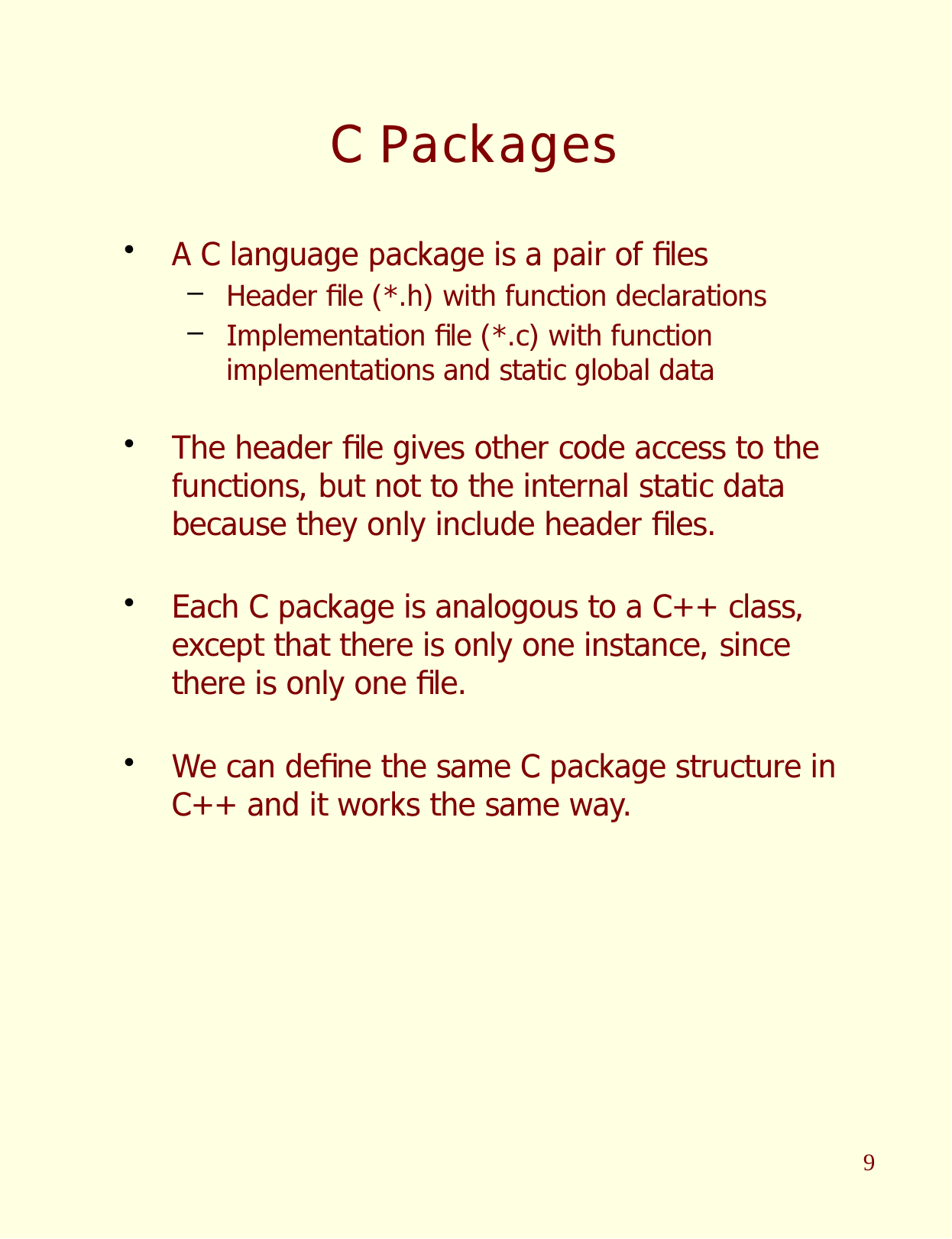

# C Packages
A C language package is a pair of files
Header file (*.h) with function declarations
Implementation file (*.c) with function implementations and static global data
The header file gives other code access to the functions, but not to the internal static data because they only include header files.
Each C package is analogous to a C++ class, except that there is only one instance, since there is only one file.
We can define the same C package structure in C++ and it works the same way.
Value Types
9